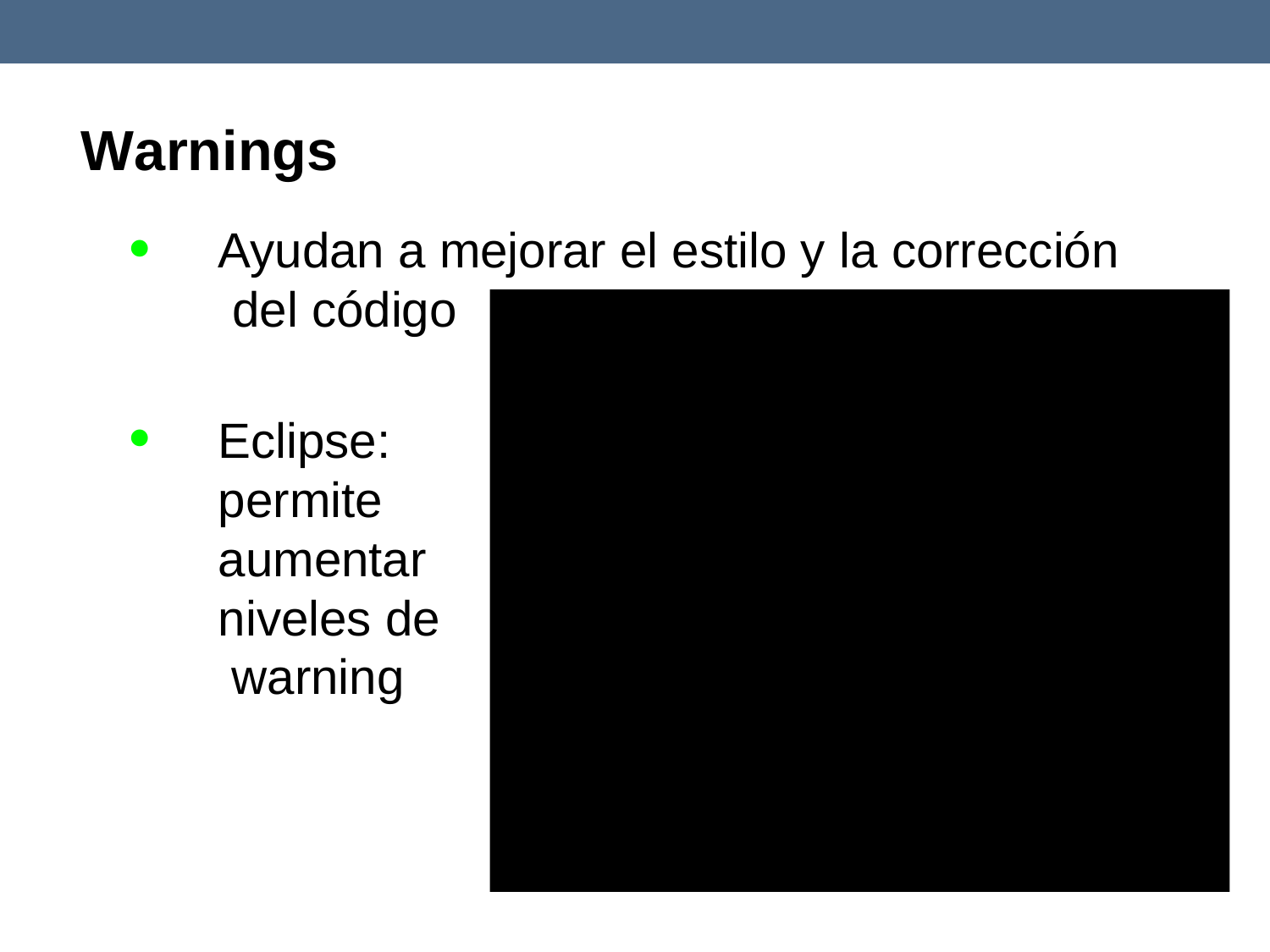

# Warnings
•
Ayudan a mejorar el estilo y la corrección  del código

•
Eclipse:  permite  aumentar  niveles de  warning